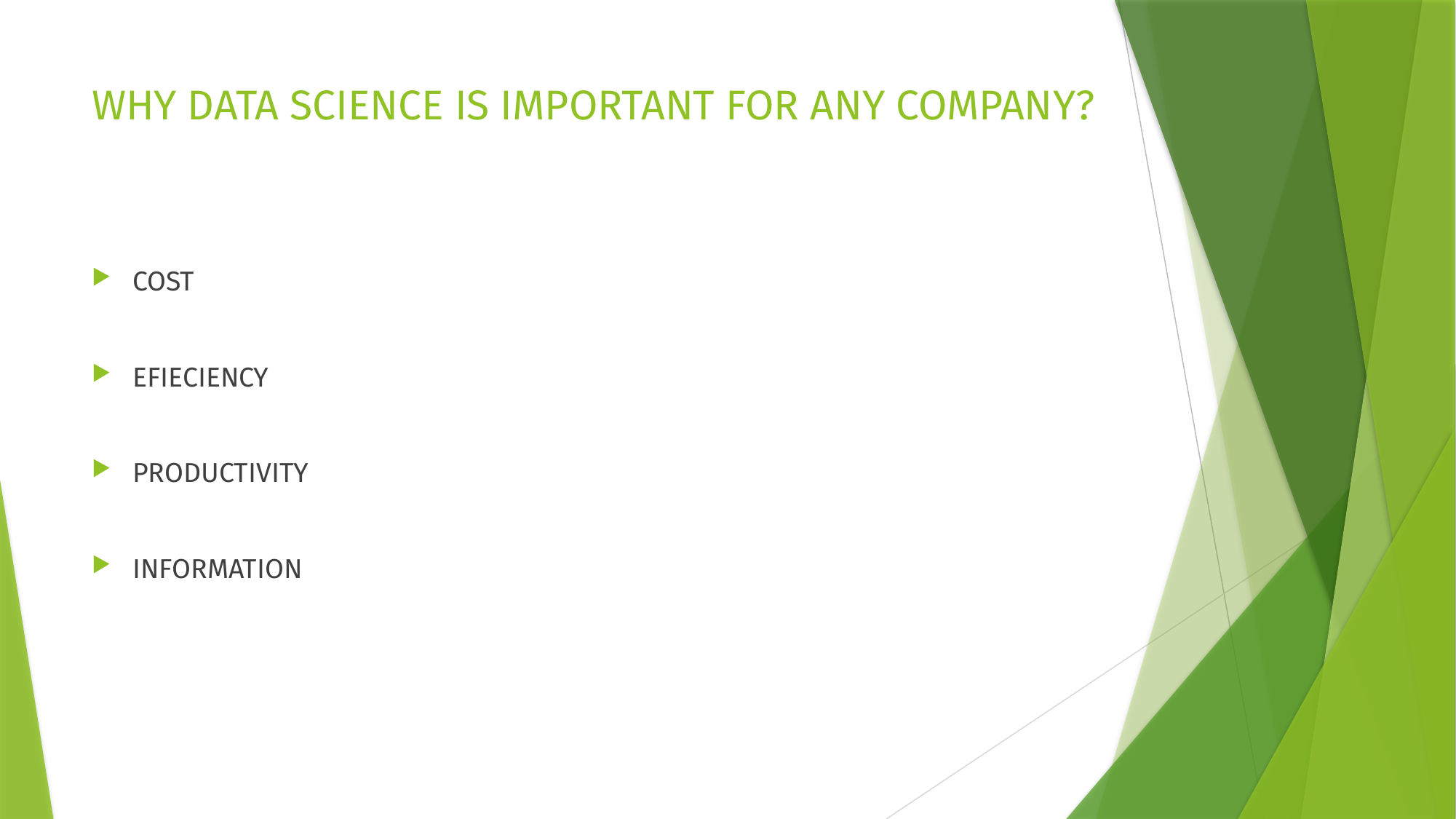

# WHY DATA SCIENCE IS IMPORTANT FOR ANY COMPANY?
COST

EFIECIENCY

PRODUCTIVITY

INFORMATION